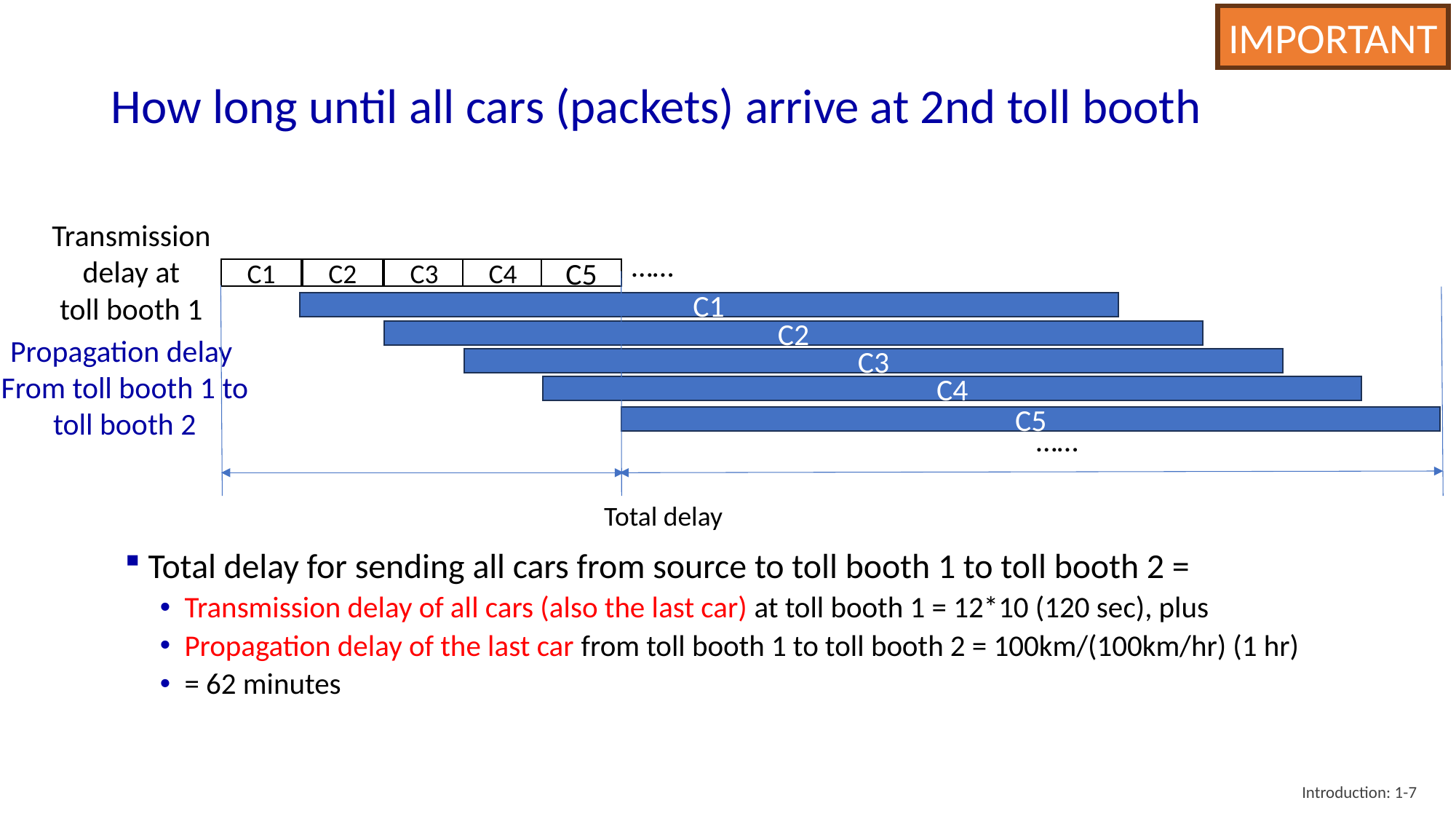

IMPORTANT
# How long until all cars (packets) arrive at 2nd toll booth
Transmission
delay at
toll booth 1
……
C1
C2
C3
C4
C5
C1
C2
Propagation delay
From toll booth 1 to toll booth 2
C3
C4
C5
……
Total delay
Total delay for sending all cars from source to toll booth 1 to toll booth 2 =
Transmission delay of all cars (also the last car) at toll booth 1 = 12*10 (120 sec), plus
Propagation delay of the last car from toll booth 1 to toll booth 2 = 100km/(100km/hr) (1 hr)
= 62 minutes

Introduction: 1-7